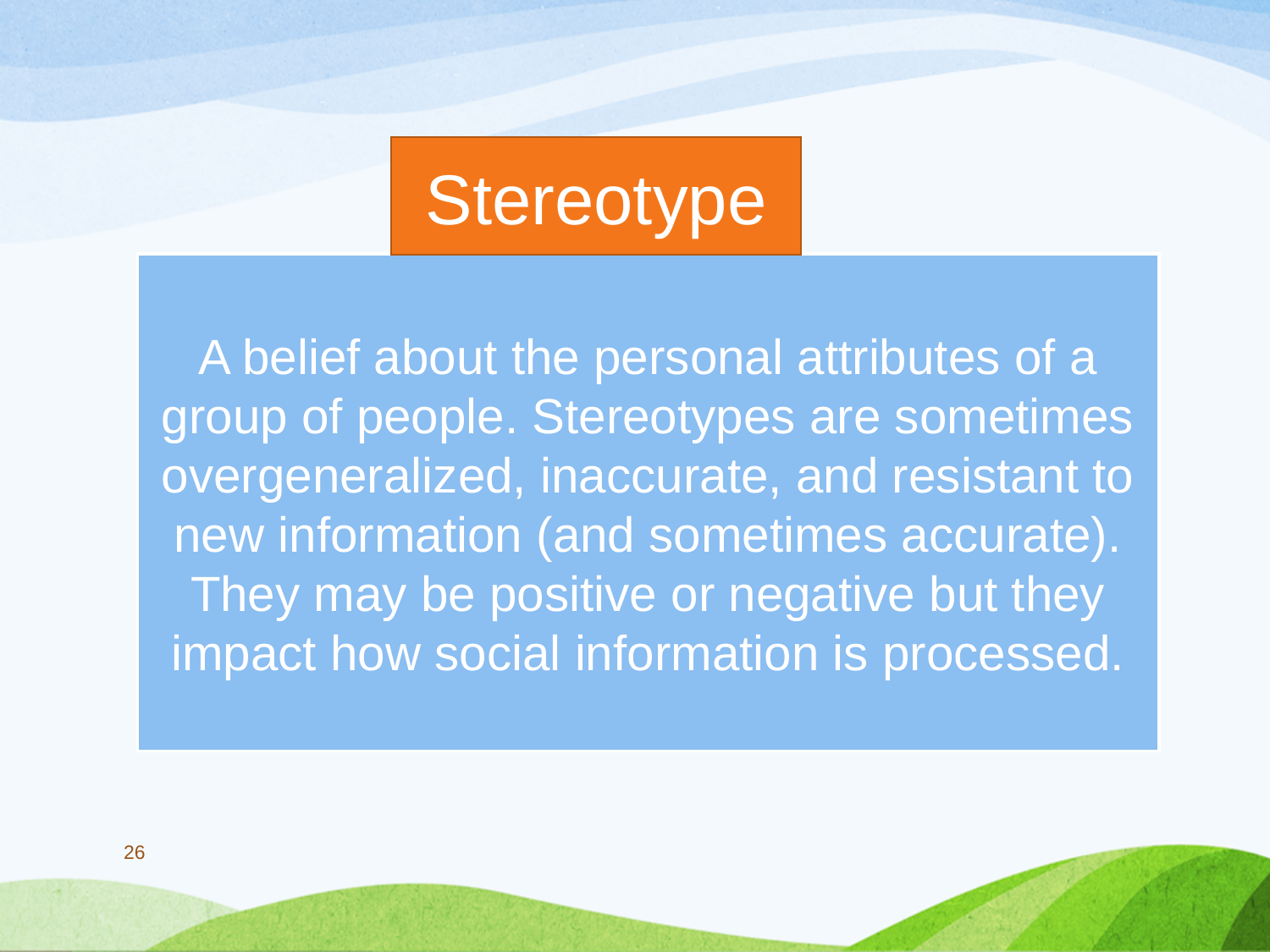

#
Stereotype
A belief about the personal attributes of a group of people. Stereotypes are sometimes overgeneralized, inaccurate, and resistant to new information (and sometimes accurate). They may be positive or negative but they impact how social information is processed.

26